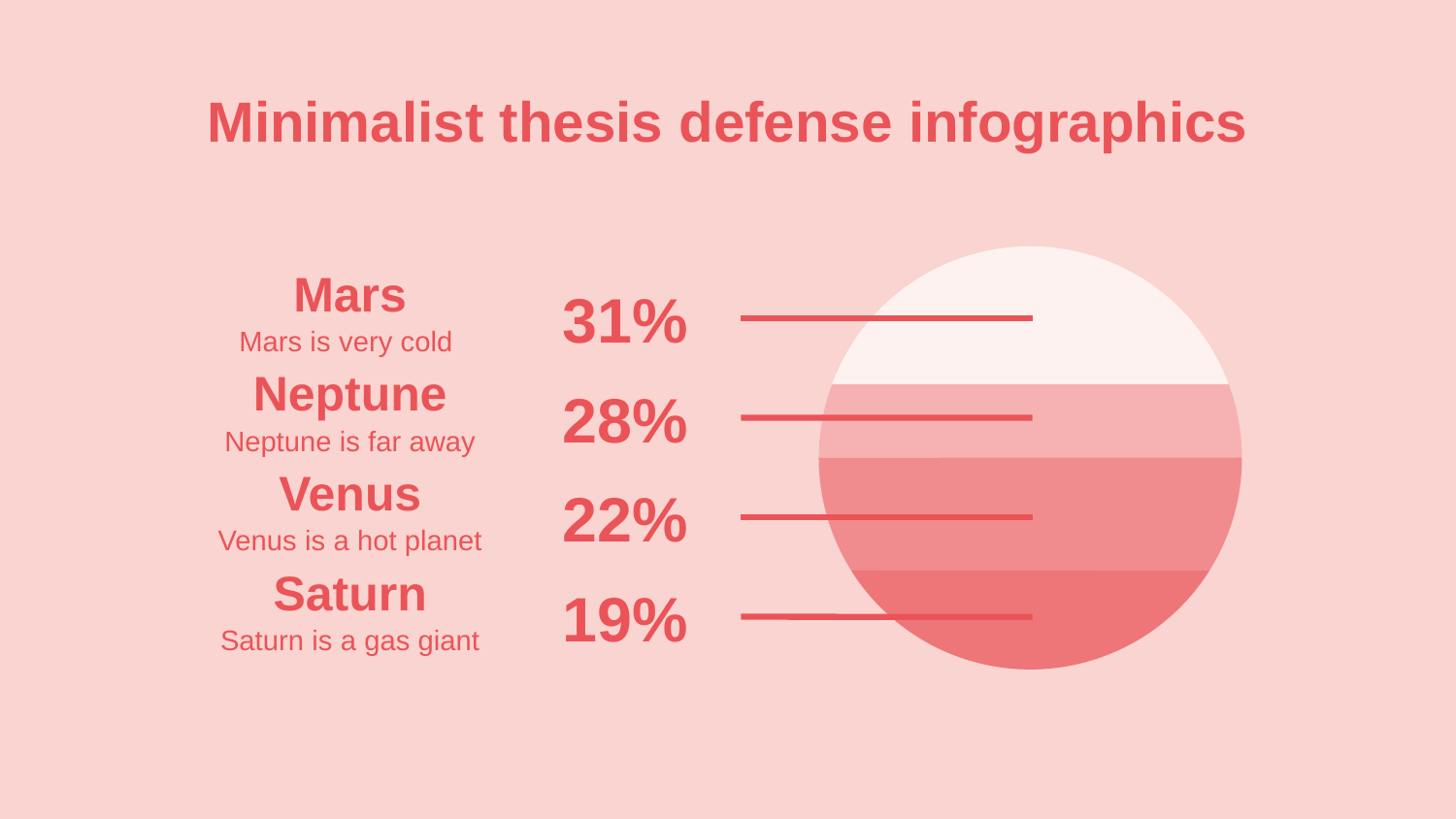

# Minimalist thesis defense infographics

Mars
Mars is very cold
31%
Neptune
Neptune is far away
28%
Venus
Venus is a hot planet
22%
Saturn
Saturn is a gas giant
19%